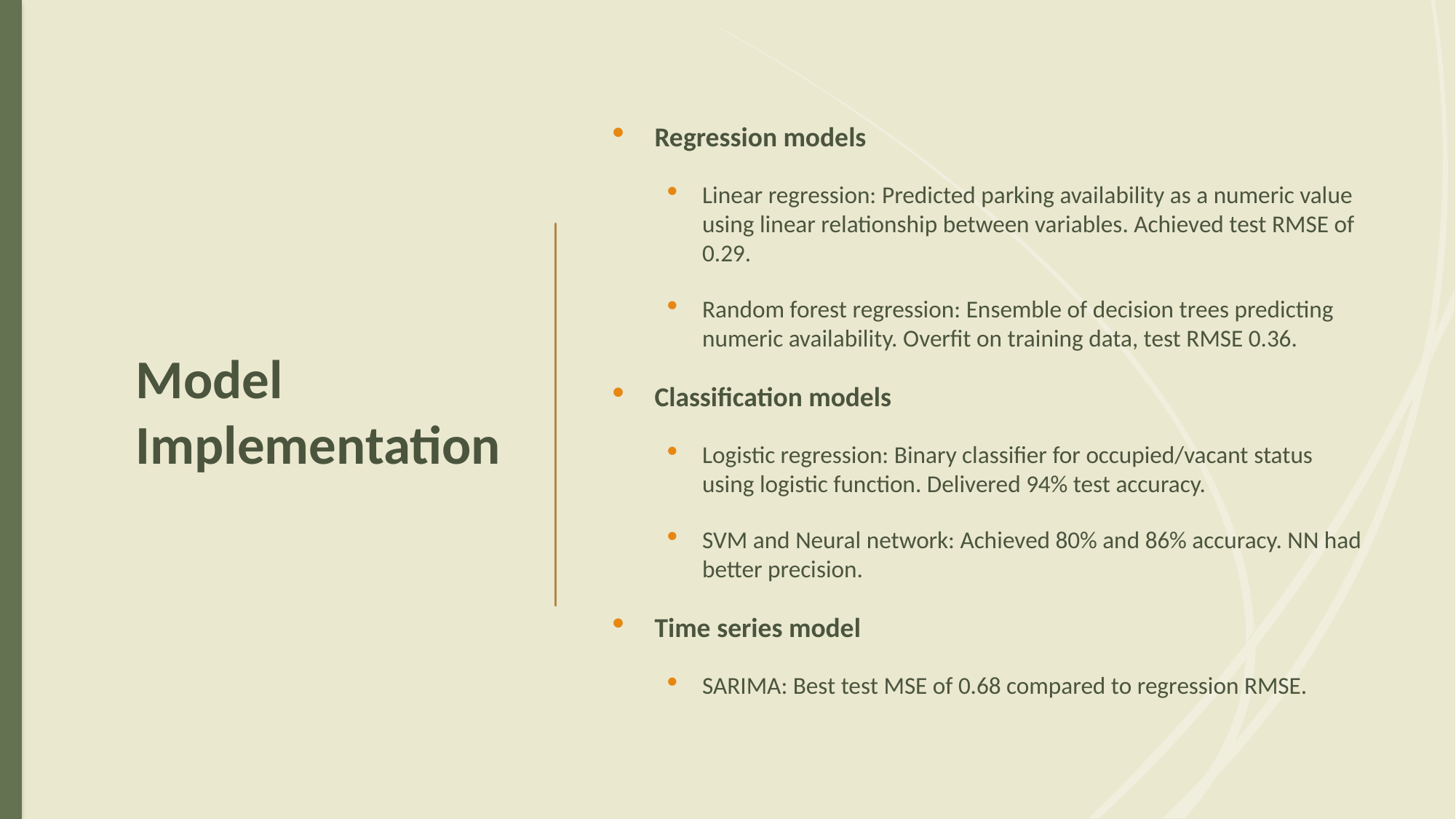

# Model Implementation
Regression models
Linear regression: Predicted parking availability as a numeric value using linear relationship between variables. Achieved test RMSE of 0.29.
Random forest regression: Ensemble of decision trees predicting numeric availability. Overfit on training data, test RMSE 0.36.
Classification models
Logistic regression: Binary classifier for occupied/vacant status using logistic function. Delivered 94% test accuracy.
SVM and Neural network: Achieved 80% and 86% accuracy. NN had better precision.
Time series model
SARIMA: Best test MSE of 0.68 compared to regression RMSE.